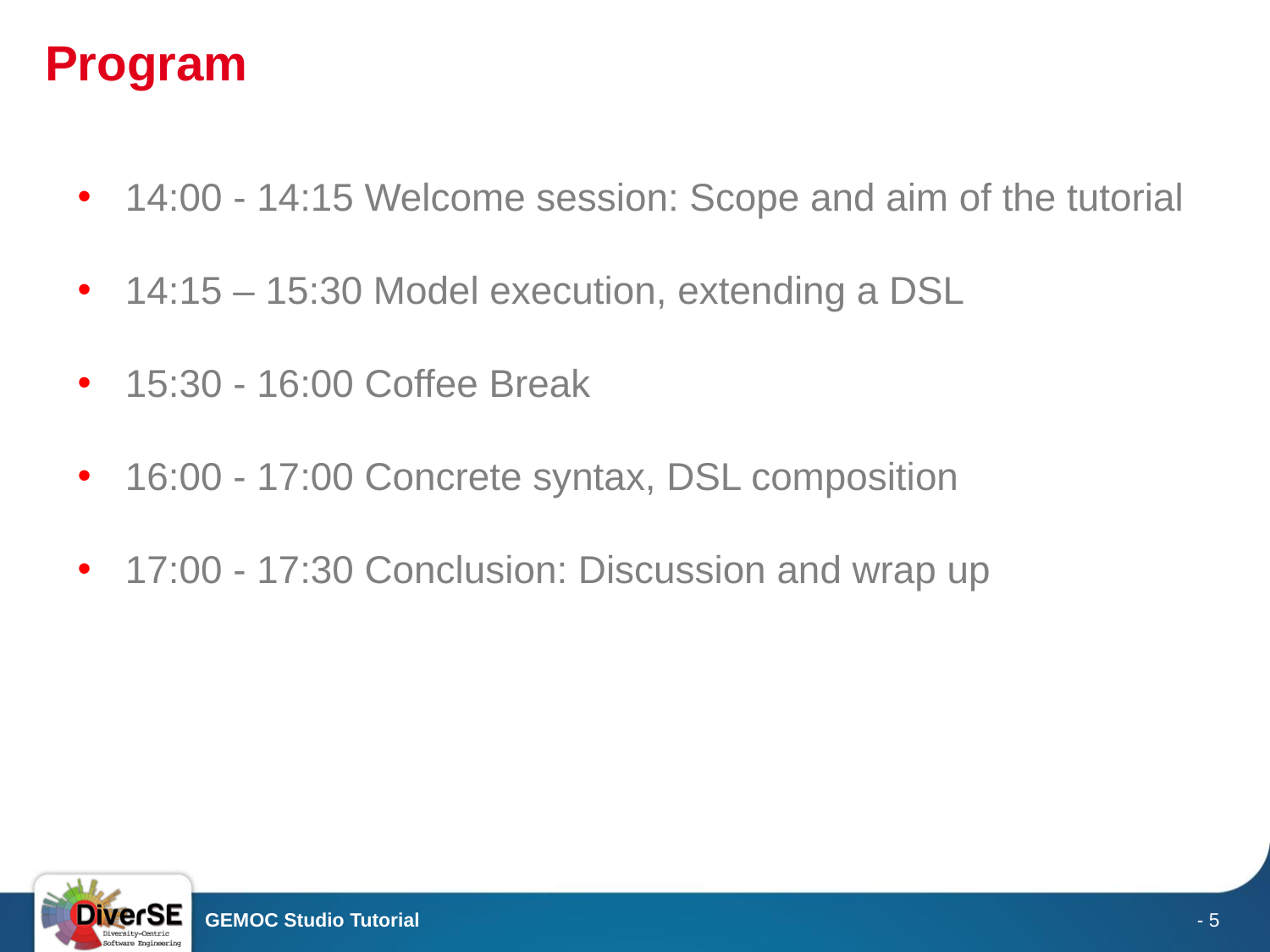

# Program
14:00 - 14:15 Welcome session: Scope and aim of the tutorial

14:15 – 15:30 Model execution, extending a DSL

15:30 - 16:00 Coffee Break

16:00 - 17:00 Concrete syntax, DSL composition

17:00 - 17:30 Conclusion: Discussion and wrap up
GEMOC Studio Tutorial
- 5